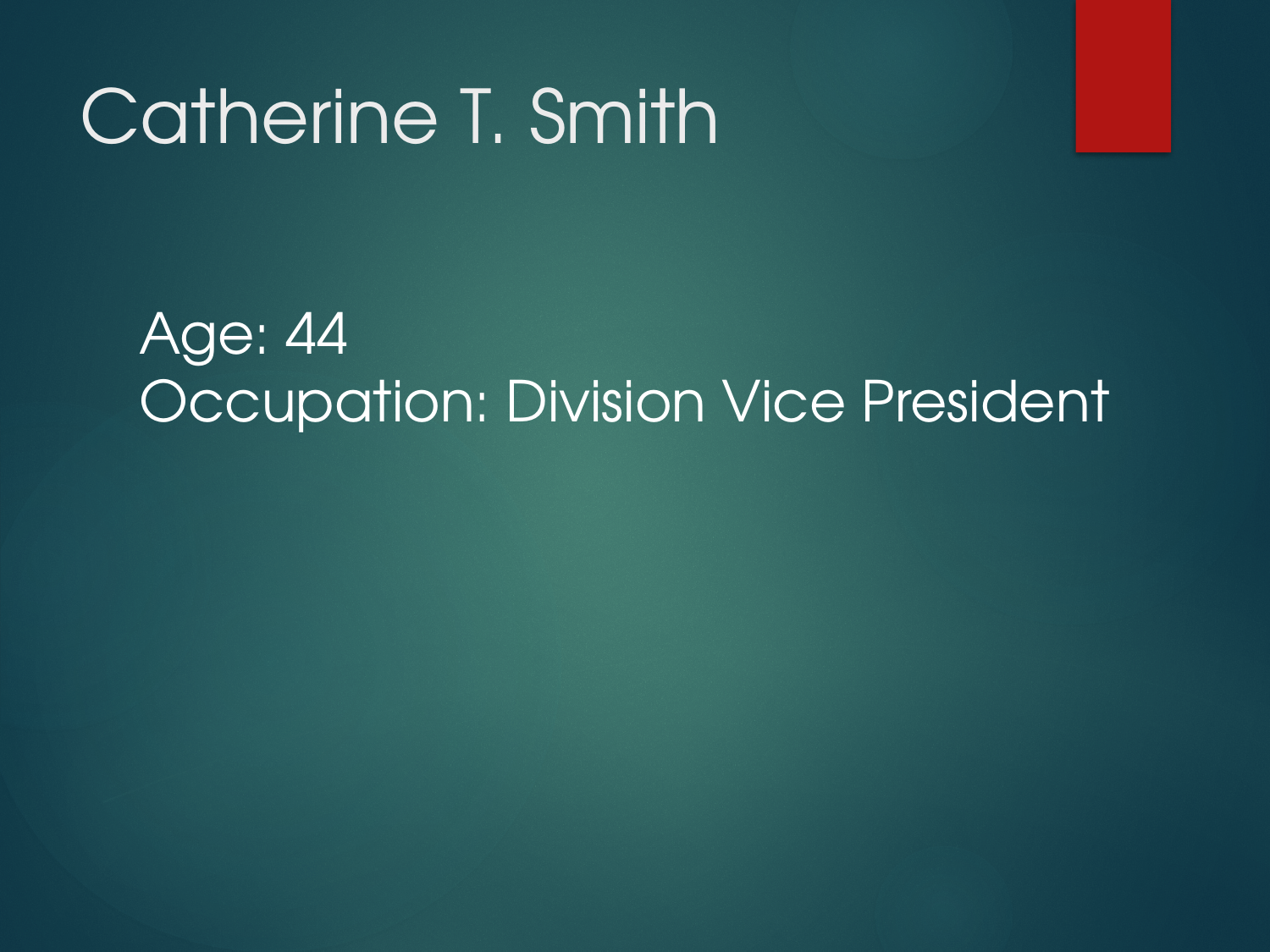

# Catherine T. Smith

Age: 44
Occupation: Division Vice President